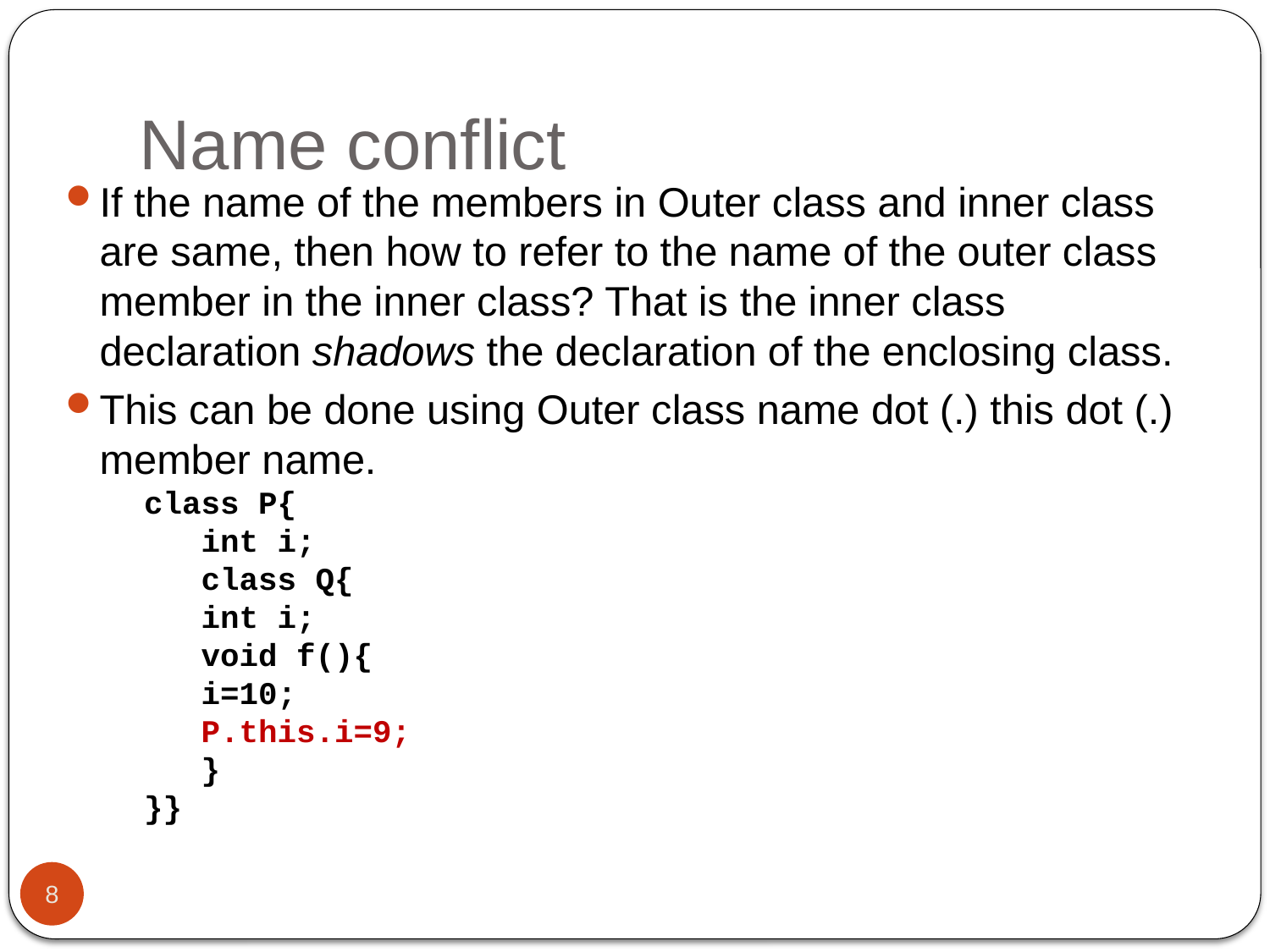

# Name conflict
If the name of the members in Outer class and inner class are same, then how to refer to the name of the outer class member in the inner class? That is the inner class declaration shadows the declaration of the enclosing class.
This can be done using Outer class name dot (.) this dot (.) member name.
class P{
int i;
class Q{
int i;
void f(){
i=10;
P.this.i=9;
}
}}

8